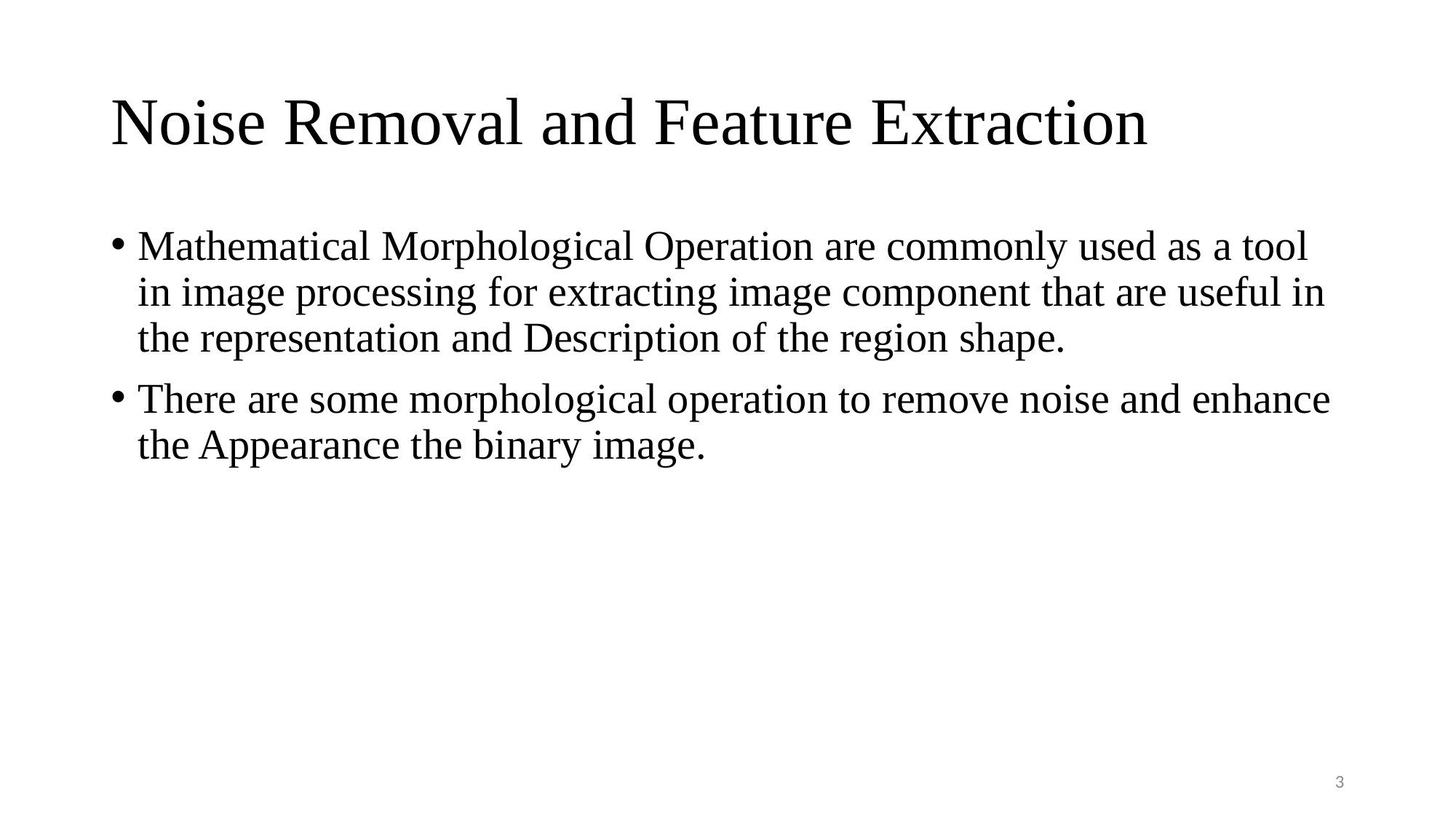

# Noise Removal and Feature Extraction
Mathematical Morphological Operation are commonly used as a tool in image processing for extracting image component that are useful in the representation and Description of the region shape.
There are some morphological operation to remove noise and enhance the Appearance the binary image.

3